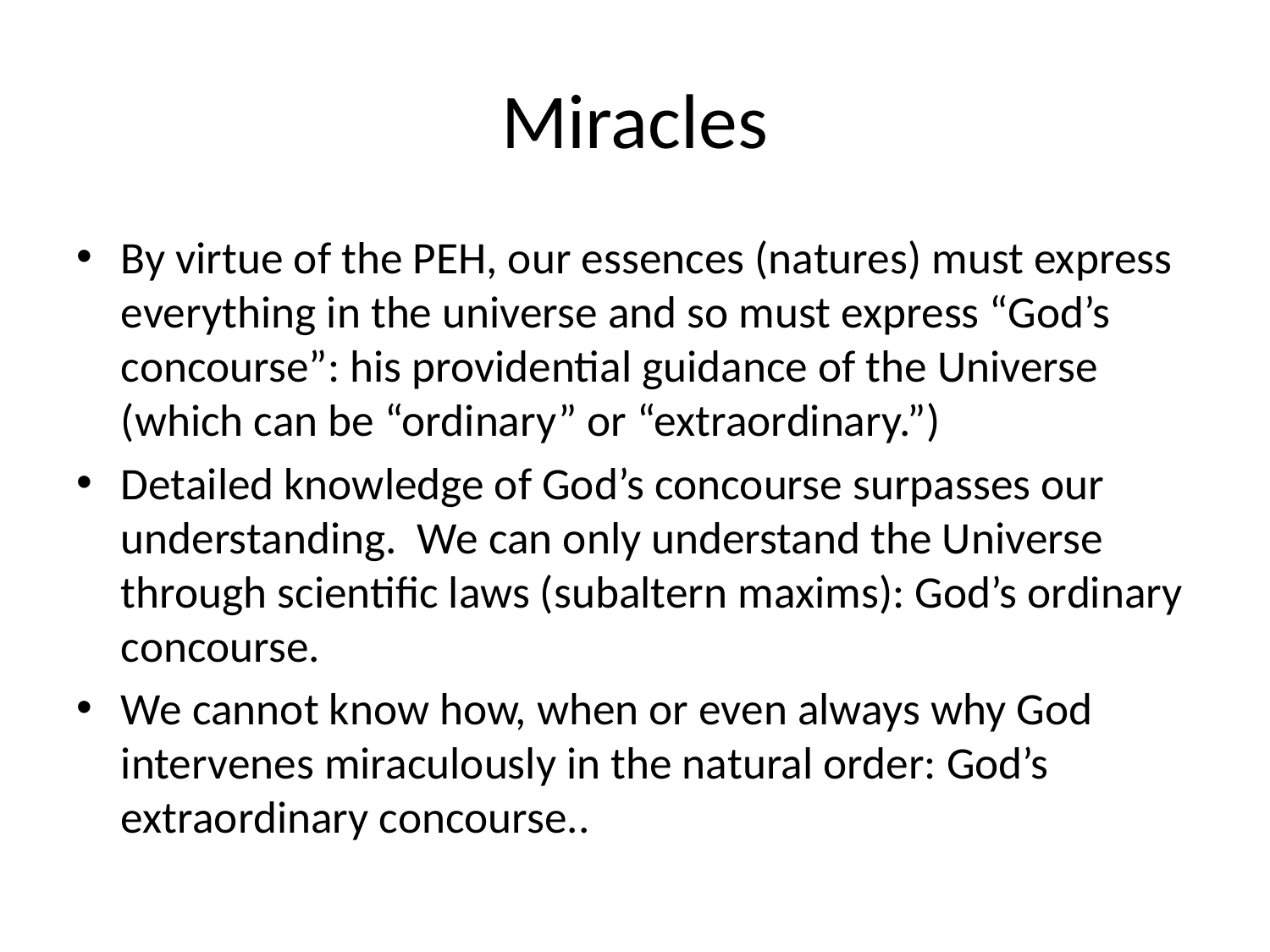

# Miracles
By virtue of the PEH, our essences (natures) must express everything in the universe and so must express “God’s concourse”: his providential guidance of the Universe (which can be “ordinary” or “extraordinary.”)
Detailed knowledge of God’s concourse surpasses our understanding.  We can only understand the Universe through scientific laws (subaltern maxims): God’s ordinary concourse.
We cannot know how, when or even always why God intervenes miraculously in the natural order: God’s extraordinary concourse..